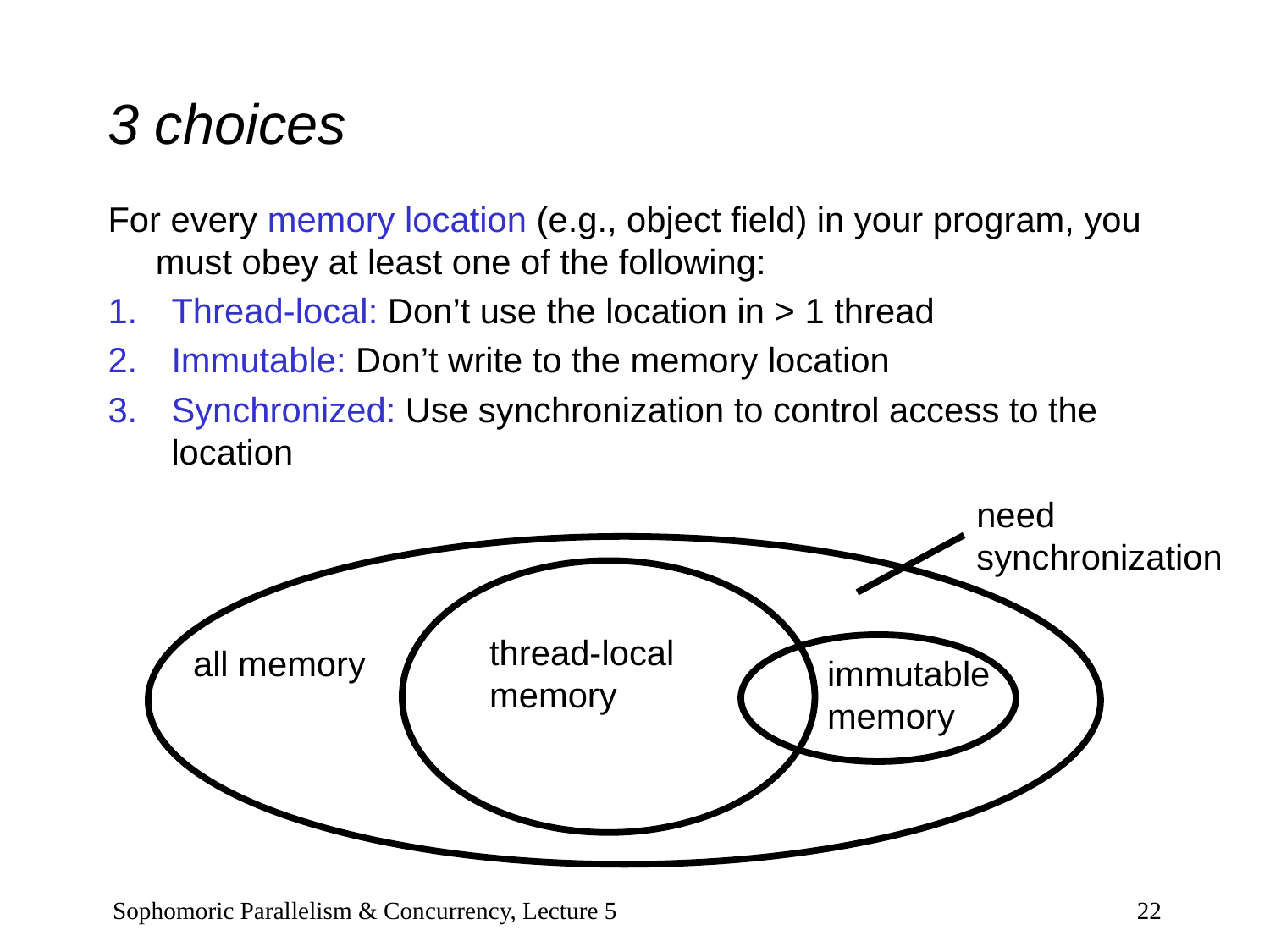

# 3 choices
For every memory location (e.g., object field) in your program, you must obey at least one of the following:
Thread-local: Don’t use the location in > 1 thread
Immutable: Don’t write to the memory location
Synchronized: Use synchronization to control access to the location
need
synchronization

thread-local
memory
all memory

immutable
memory
Sophomoric Parallelism & Concurrency, Lecture 5
22